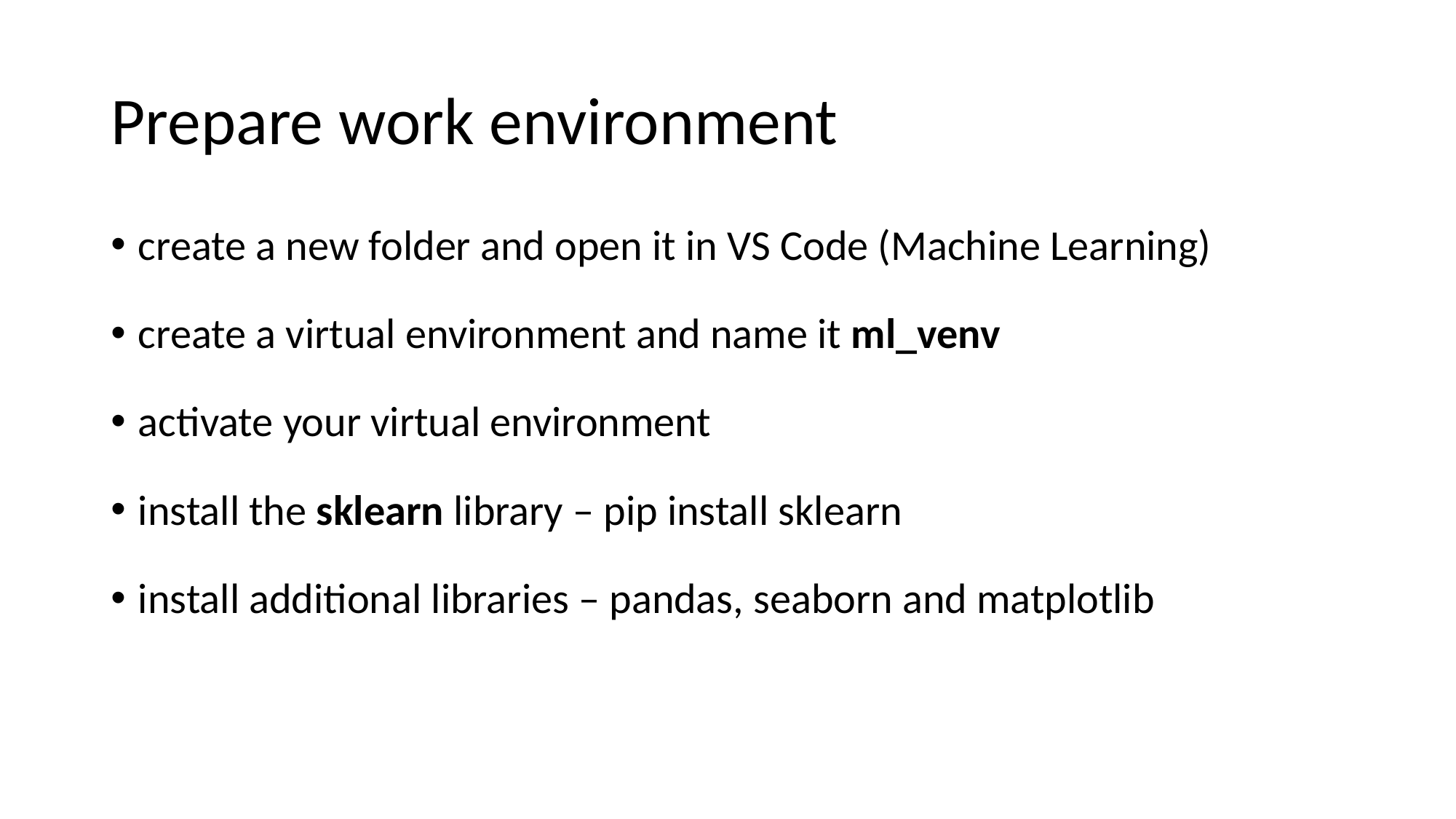

# Prepare work environment
create a new folder and open it in VS Code (Machine Learning)
create a virtual environment and name it ml_venv
activate your virtual environment
install the sklearn library – pip install sklearn
install additional libraries – pandas, seaborn and matplotlib